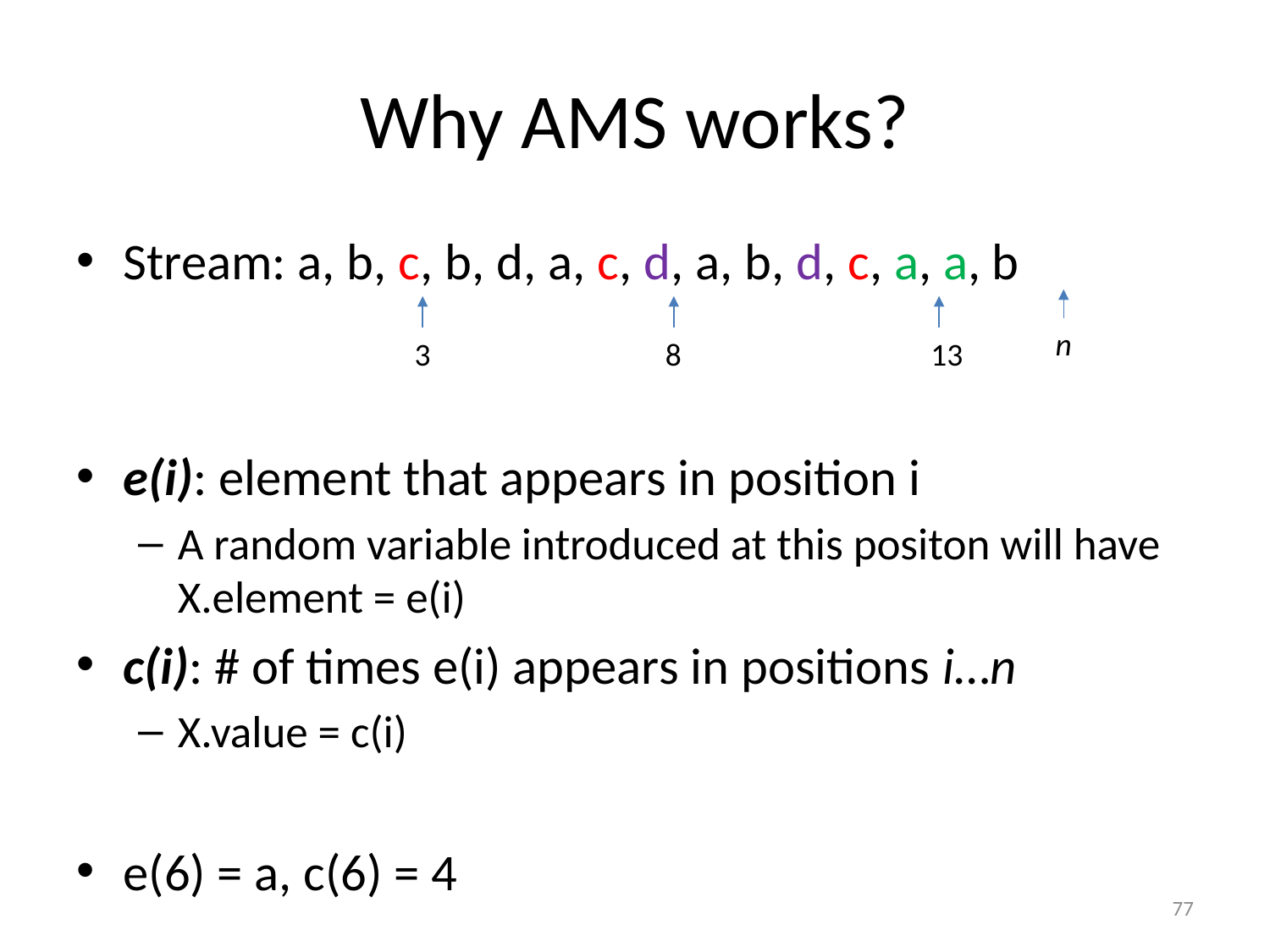

# Why AMS works?
Stream: a, b, c, b, d, a, c, d, a, b, d, c, a, a, b

e(i): element that appears in position i
A random variable introduced at this positon will have X.element = e(i)
c(i): # of times e(i) appears in positions i…n
X.value = c(i)

e(6) = a, c(6) = 4
n
13
3
8
77